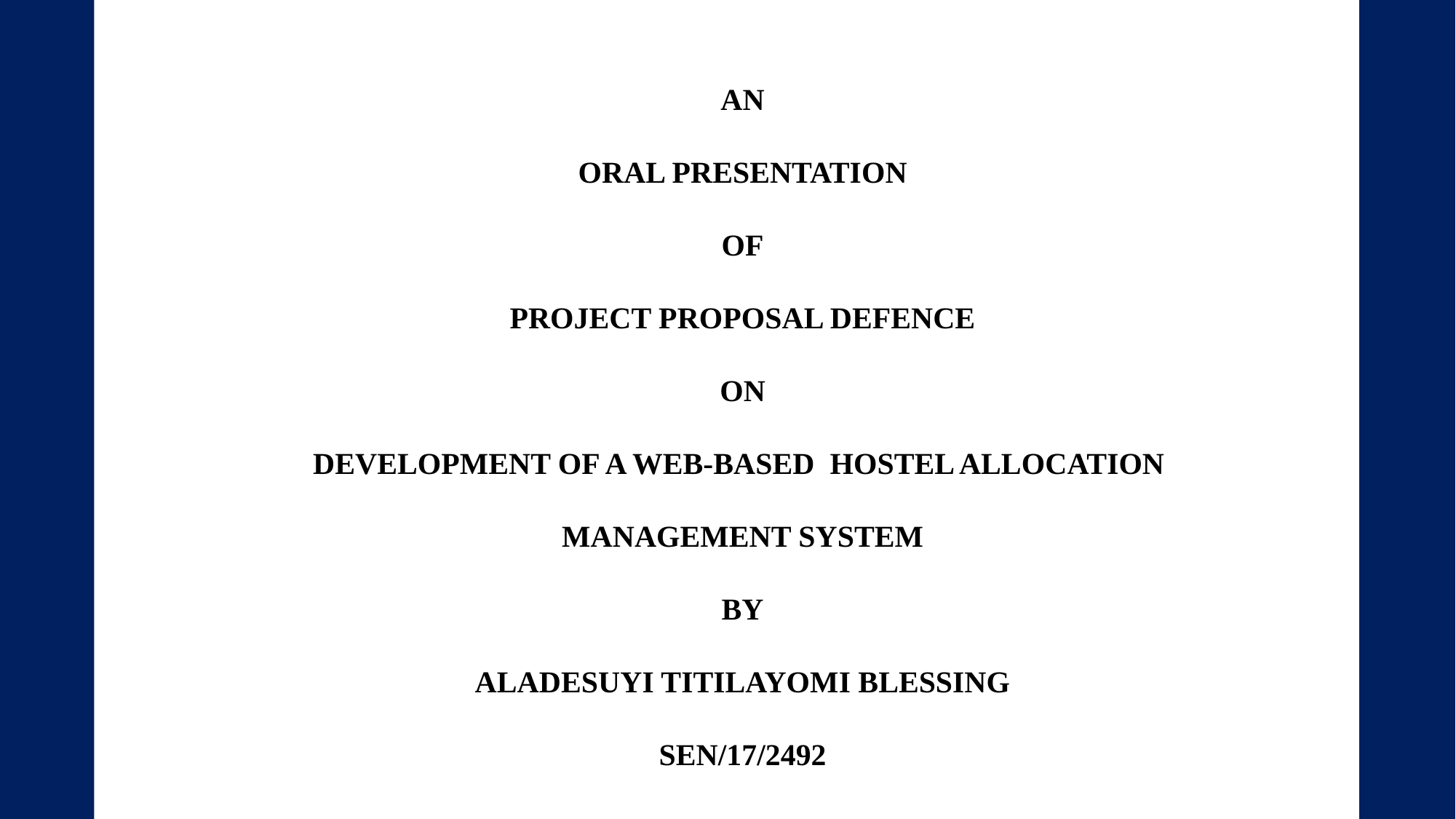

AN
ORAL PRESENTATION
OF
PROJECT PROPOSAL DEFENCE
ON
DEVELOPMENT OF A WEB-BASED  HOSTEL ALLOCATION
MANAGEMENT SYSTEM
BY
ALADESUYI TITILAYOMI BLESSING
SEN/17/2492